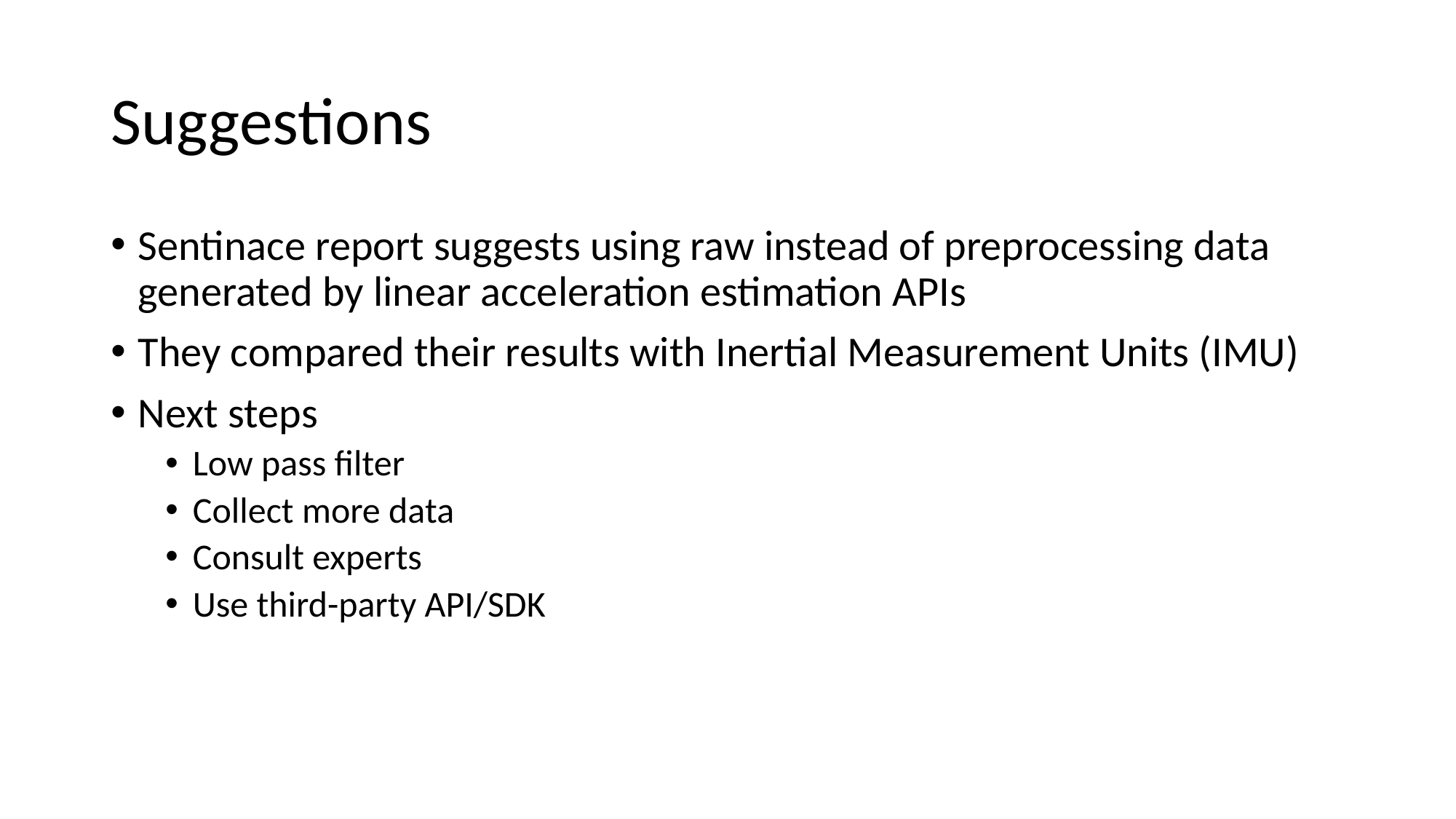

# Suggestions
Sentinace report suggests using raw instead of preprocessing data generated by linear acceleration estimation APIs
They compared their results with Inertial Measurement Units (IMU)
Next steps
Low pass filter
Collect more data
Consult experts
Use third-party API/SDK